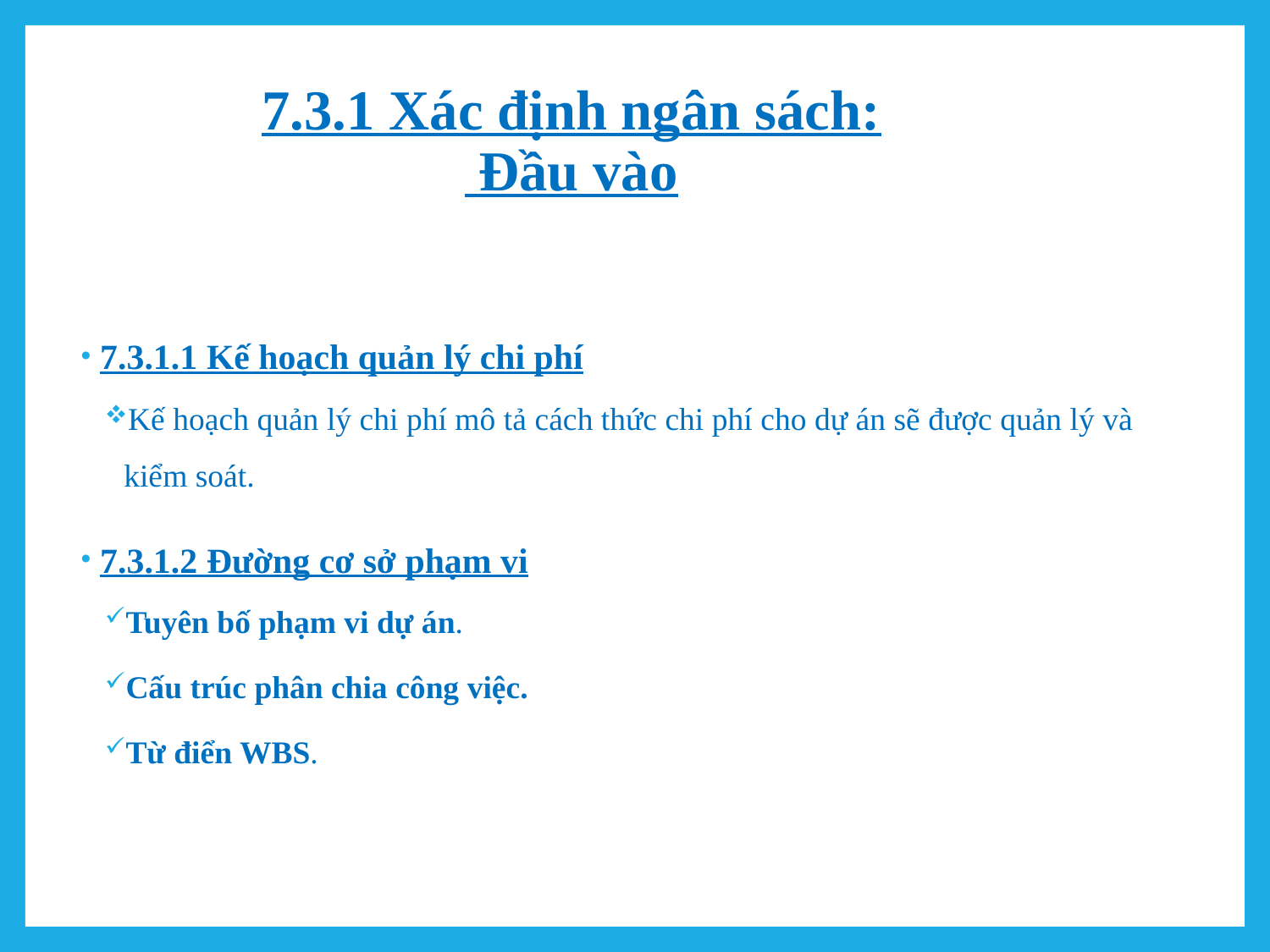

# 7.3.1 Xác định ngân sách: Đầu vào
7.3.1.1 Kế hoạch quản lý chi phí
Kế hoạch quản lý chi phí mô tả cách thức chi phí cho dự án sẽ được quản lý và kiểm soát.
7.3.1.2 Đường cơ sở phạm vi
Tuyên bố phạm vi dự án.
Cấu trúc phân chia công việc.
Từ điển WBS.